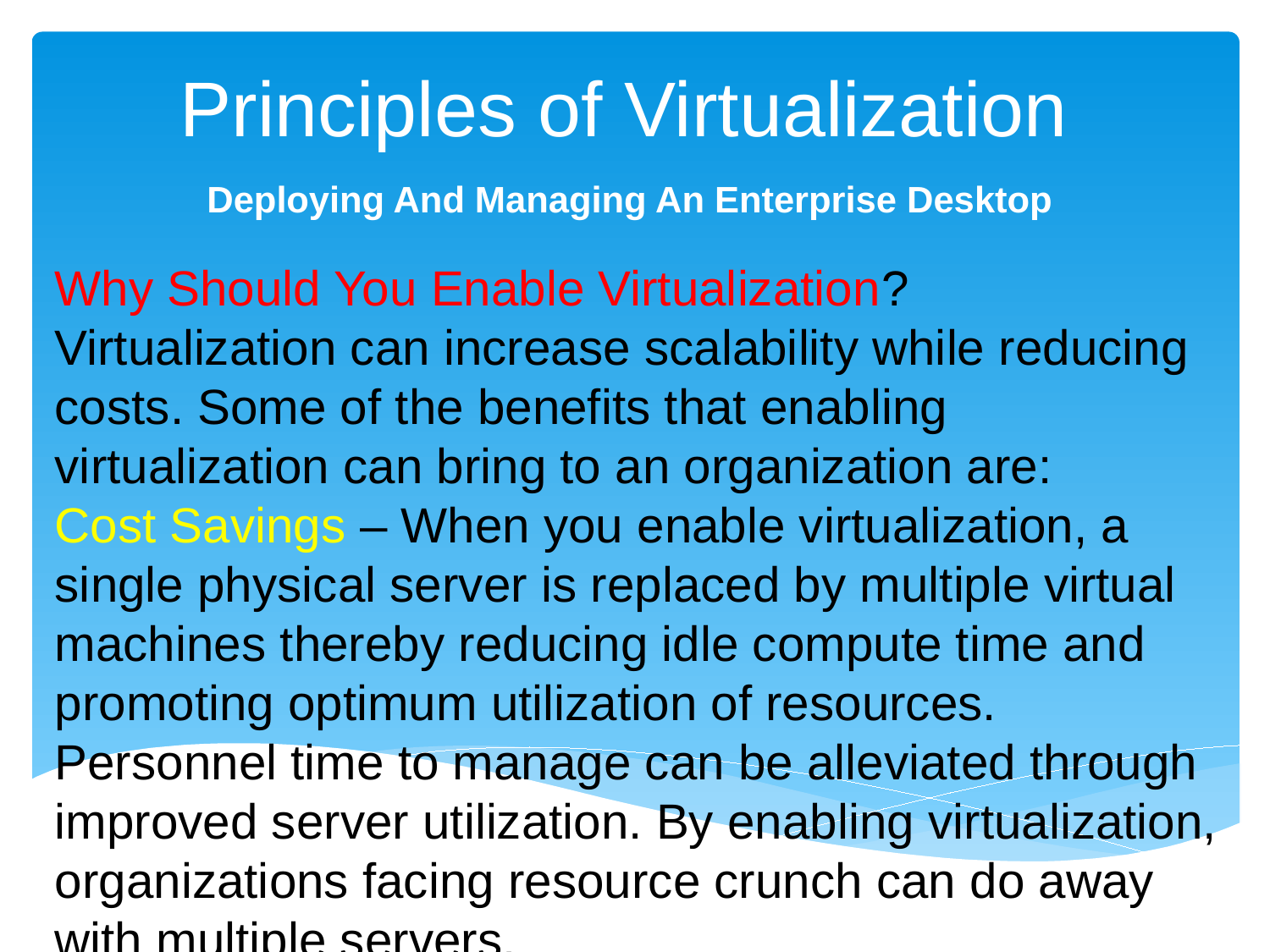

# Principles of Virtualization
Deploying And Managing An Enterprise Desktop
Why Should You Enable Virtualization?
Virtualization can increase scalability while reducing costs. Some of the benefits that enabling virtualization can bring to an organization are:
Cost Savings – When you enable virtualization, a single physical server is replaced by multiple virtual machines thereby reducing idle compute time and promoting optimum utilization of resources. Personnel time to manage can be alleviated through improved server utilization. By enabling virtualization, organizations facing resource crunch can do away with multiple servers.